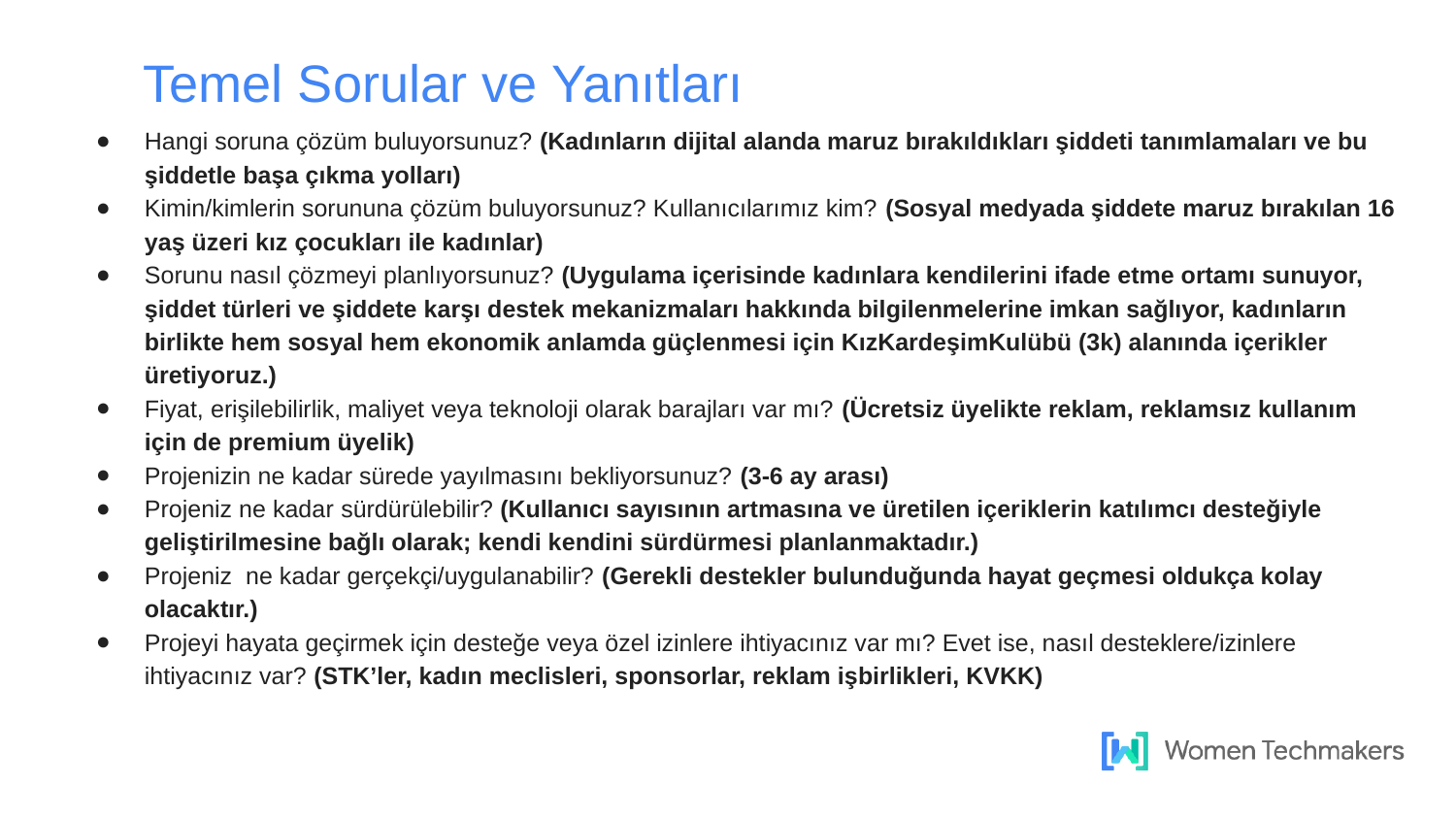

Temel Sorular ve Yanıtları
Hangi soruna çözüm buluyorsunuz? (Kadınların dijital alanda maruz bırakıldıkları şiddeti tanımlamaları ve bu şiddetle başa çıkma yolları)
Kimin/kimlerin sorununa çözüm buluyorsunuz? Kullanıcılarımız kim? (Sosyal medyada şiddete maruz bırakılan 16 yaş üzeri kız çocukları ile kadınlar)
Sorunu nasıl çözmeyi planlıyorsunuz? (Uygulama içerisinde kadınlara kendilerini ifade etme ortamı sunuyor, şiddet türleri ve şiddete karşı destek mekanizmaları hakkında bilgilenmelerine imkan sağlıyor, kadınların birlikte hem sosyal hem ekonomik anlamda güçlenmesi için KızKardeşimKulübü (3k) alanında içerikler üretiyoruz.)
Fiyat, erişilebilirlik, maliyet veya teknoloji olarak barajları var mı? (Ücretsiz üyelikte reklam, reklamsız kullanım için de premium üyelik)
Projenizin ne kadar sürede yayılmasını bekliyorsunuz? (3-6 ay arası)
Projeniz ne kadar sürdürülebilir? (Kullanıcı sayısının artmasına ve üretilen içeriklerin katılımcı desteğiyle geliştirilmesine bağlı olarak; kendi kendini sürdürmesi planlanmaktadır.)
Projeniz  ne kadar gerçekçi/uygulanabilir? (Gerekli destekler bulunduğunda hayat geçmesi oldukça kolay olacaktır.)
Projeyi hayata geçirmek için desteğe veya özel izinlere ihtiyacınız var mı? Evet ise, nasıl desteklere/izinlere ihtiyacınız var? (STK’ler, kadın meclisleri, sponsorlar, reklam işbirlikleri, KVKK)